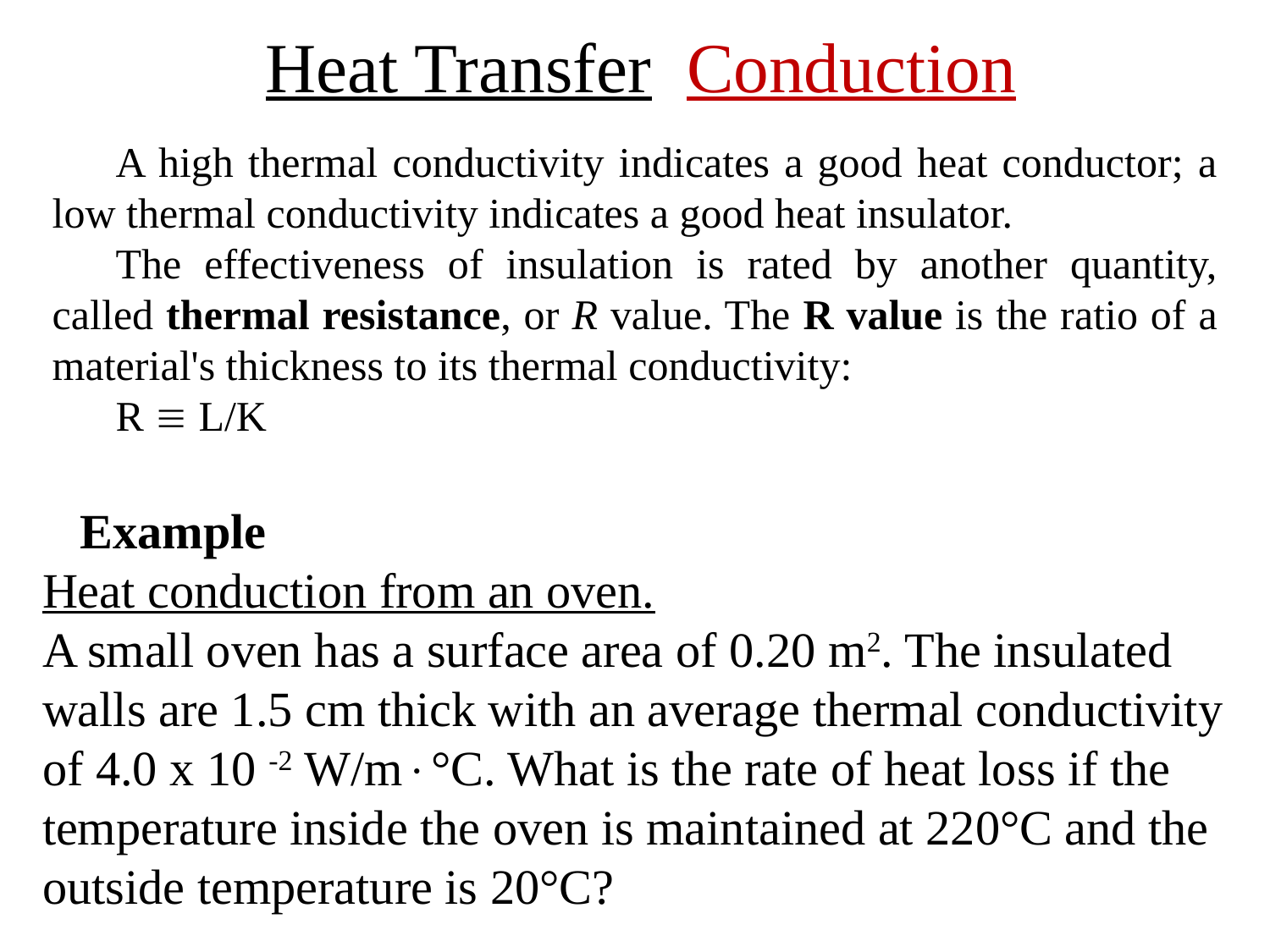

Heat Transfer  Conduction
A high thermal conductivity indicates a good heat conductor; a low thermal conductivity indicates a good heat insulator.
The effectiveness of insulation is rated by another quantity, called thermal resistance, or R value. The R value is the ratio of a material's thickness to its thermal conductivity:
R ≡ L/K
Example
Heat conduction from an oven.
A small oven has a surface area of 0.20 m2. The insulated walls are 1.5 cm thick with an average thermal conductivity of 4.0 x 10 -2 W/m⋅°C. What is the rate of heat loss if the temperature inside the oven is maintained at 220°C and the outside temperature is 20°C?